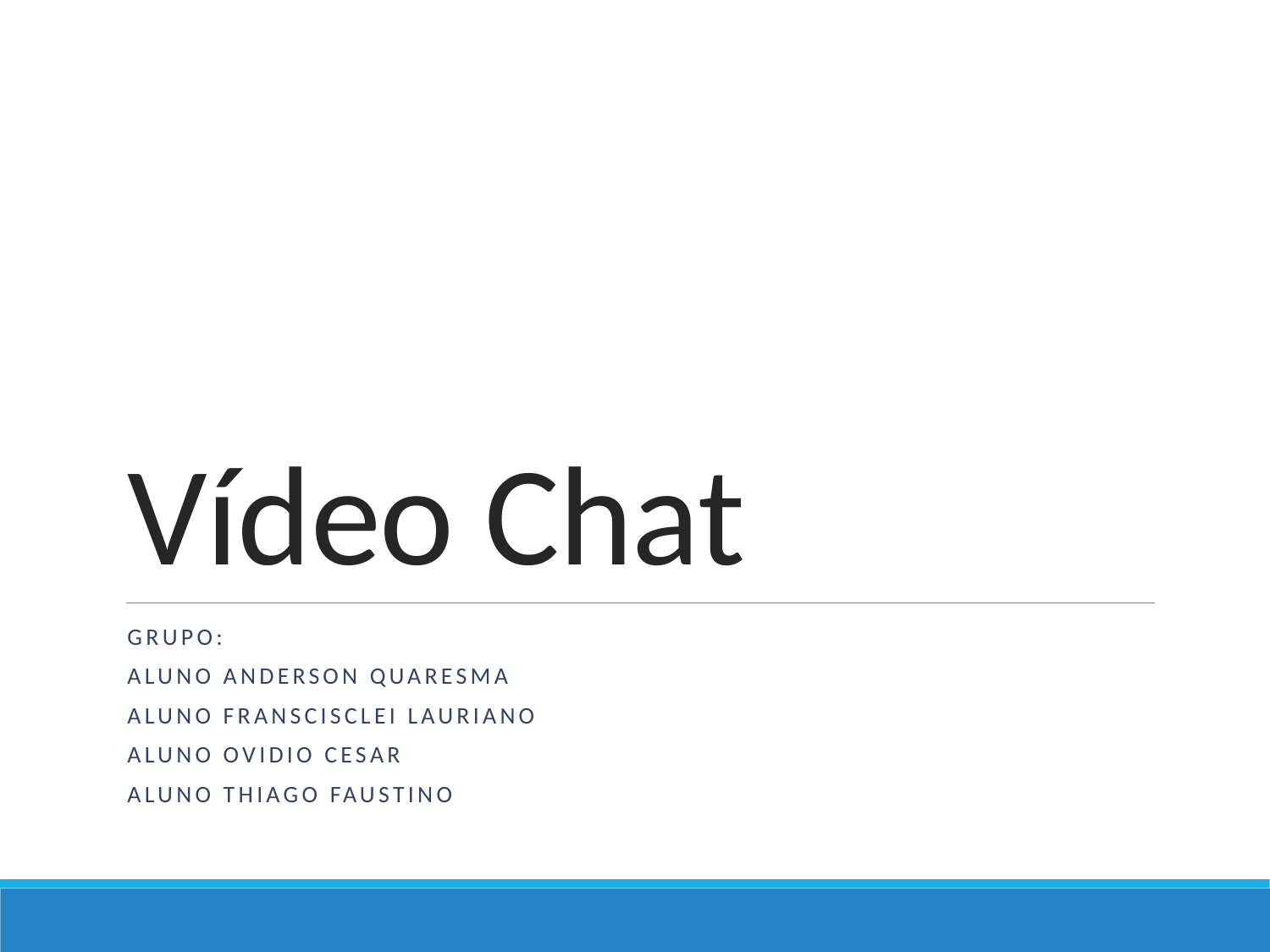

# Vídeo Chat
Grupo:
Aluno Anderson quaresma
Aluno Franscisclei Lauriano
Aluno Ovidio cesar
Aluno Thiago faustino